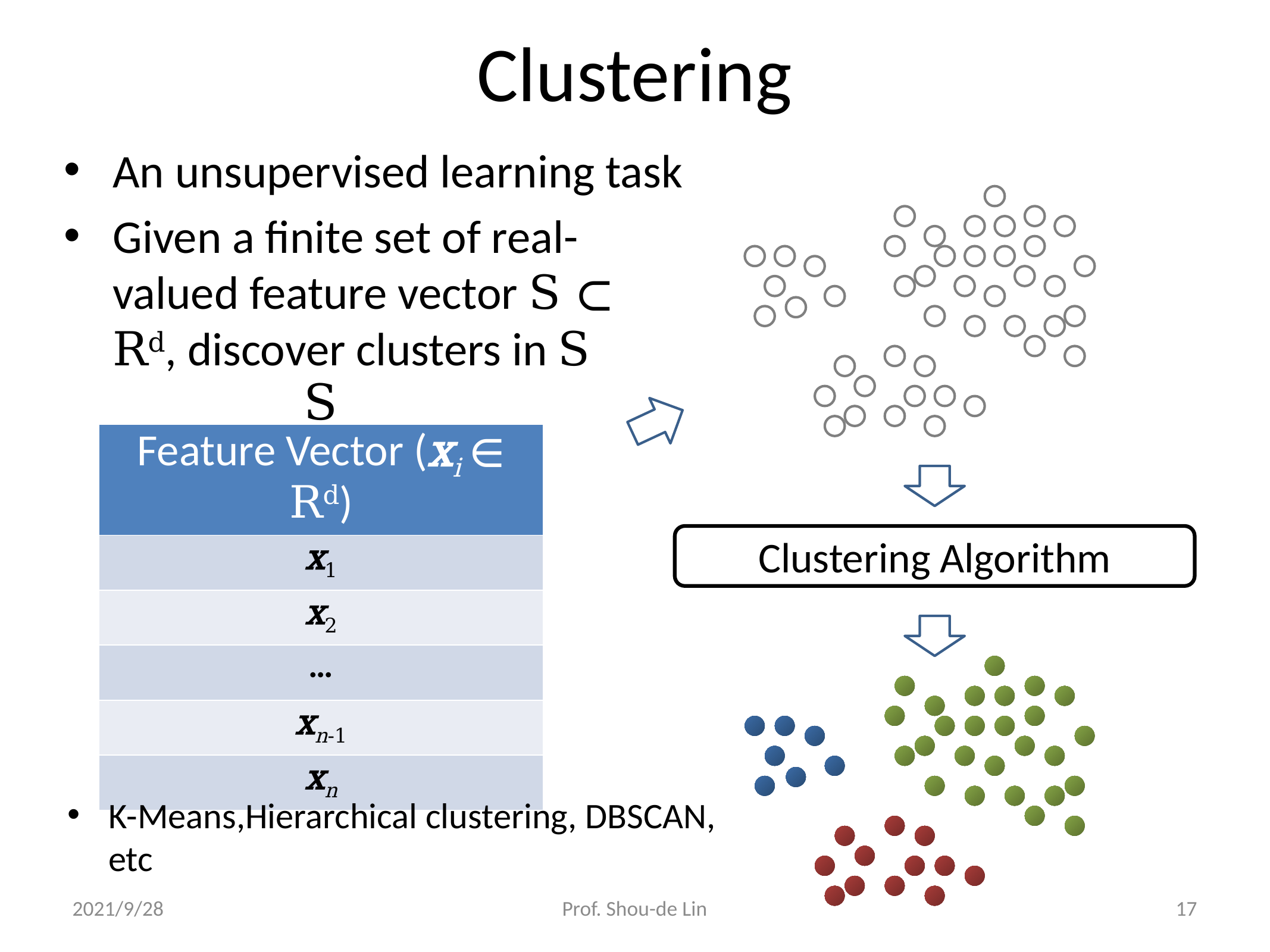

# Clustering
An unsupervised learning task
Given a finite set of real-valued feature vector S ⊂ Rd, discover clusters in S

S

| Feature Vector (xi ∈ Rd) |
| --- |
| x1 |
| x2 |
| … |
| xn-1 |
| xn |

Clustering Algorithm

K-Means,Hierarchical clustering, DBSCAN, etc

2021/9/28
Prof. Shou-de Lin
17